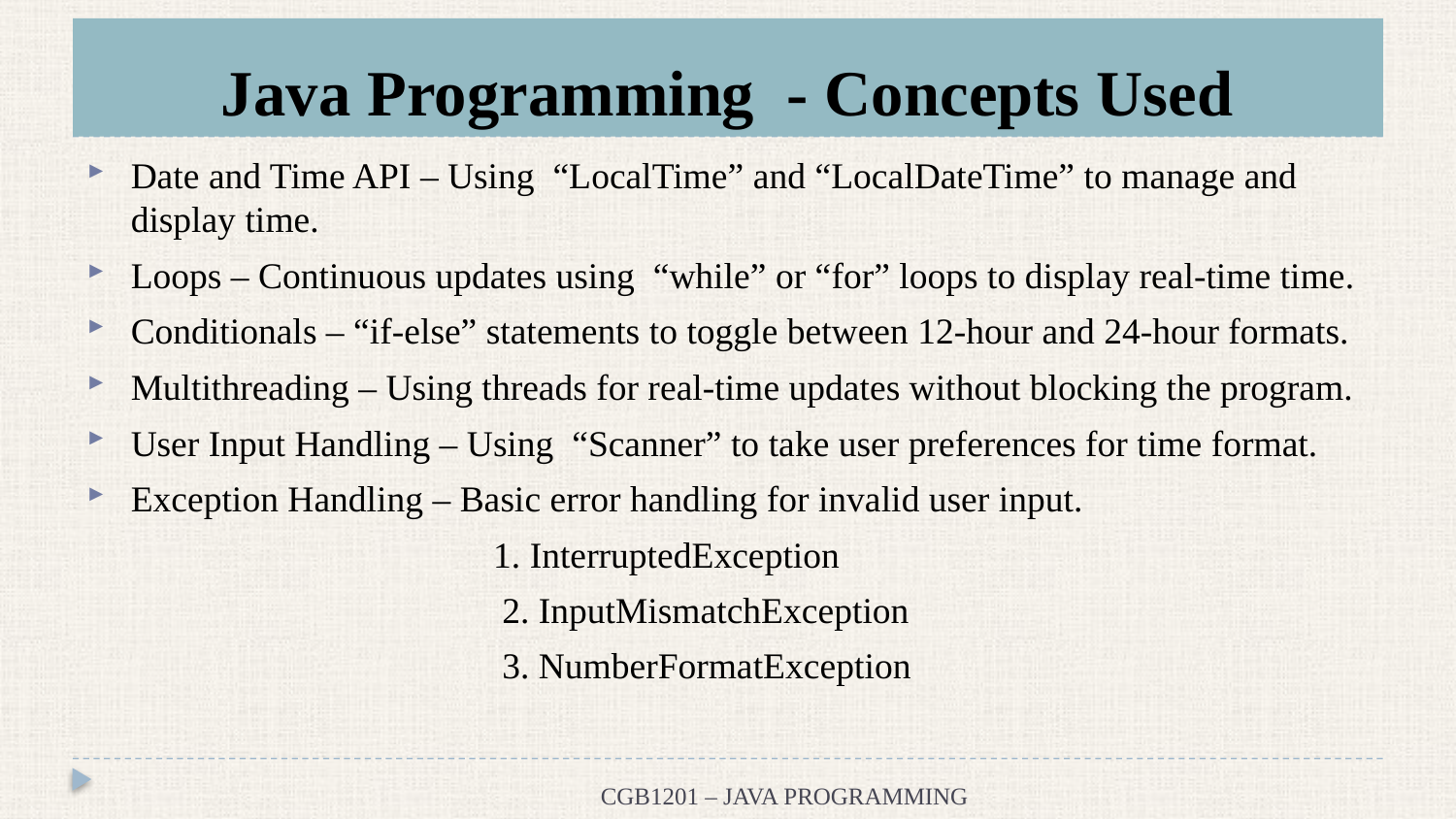

# Java Programming  - Concepts Used
Date and Time API – Using  “LocalTime” and “LocalDateTime” to manage and display time.
Loops – Continuous updates using  “while” or “for” loops to display real-time time.
Conditionals – “if-else” statements to toggle between 12-hour and 24-hour formats.
Multithreading – Using threads for real-time updates without blocking the program.
User Input Handling – Using  “Scanner” to take user preferences for time format.
Exception Handling – Basic error handling for invalid user input.
                                                      1. InterruptedException
                                             2. InputMismatchException
                                             3. NumberFormatException
5
CGB1201 – JAVA PROGRAMMING